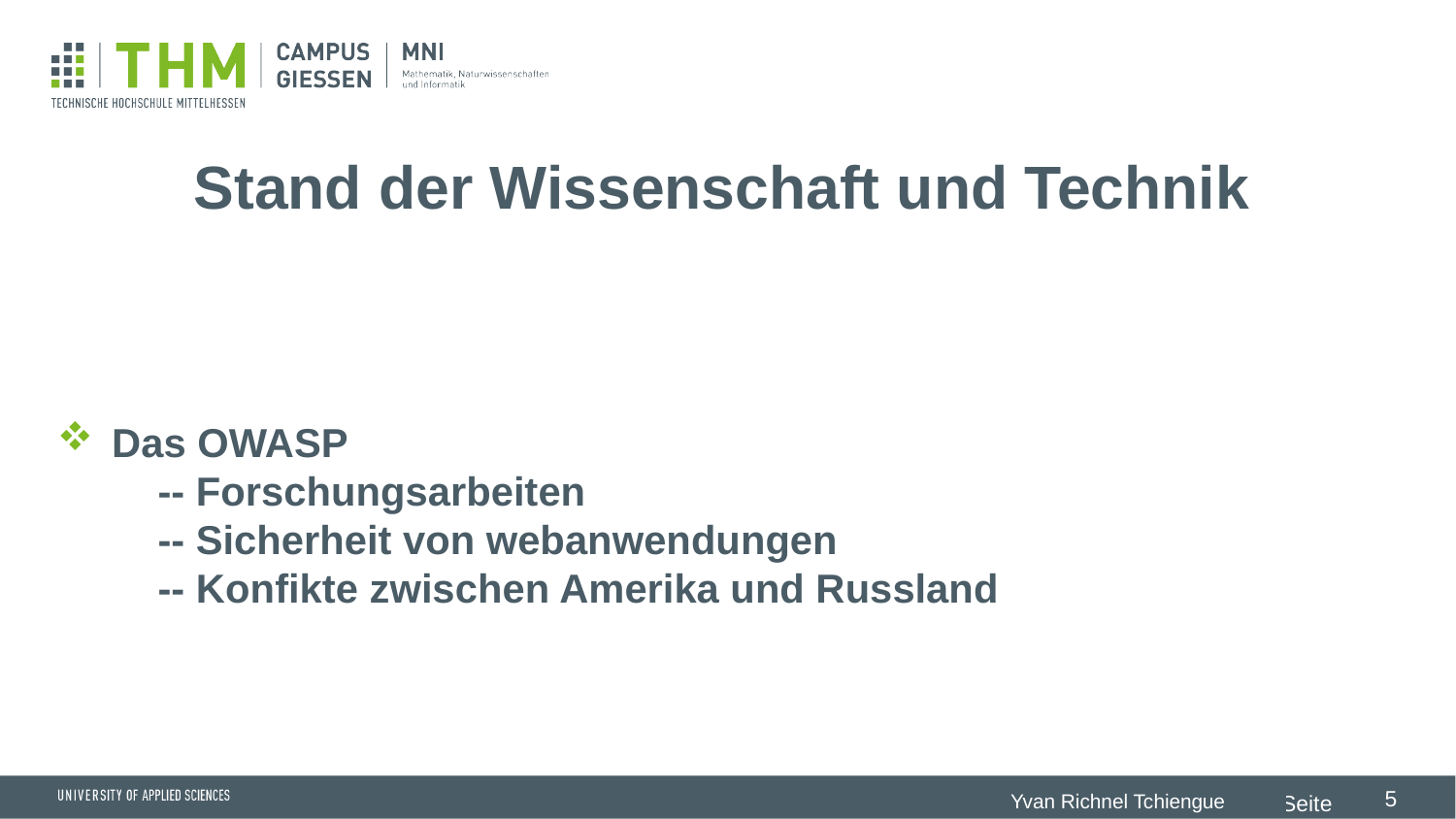

# Stand der Wissenschaft und Technik
Das OWASP
         -- Forschungsarbeiten
         -- Sicherheit von webanwendungen
         -- Konfikte zwischen Amerika und Russland

                                     Yvan Richnel Tchiengue

5